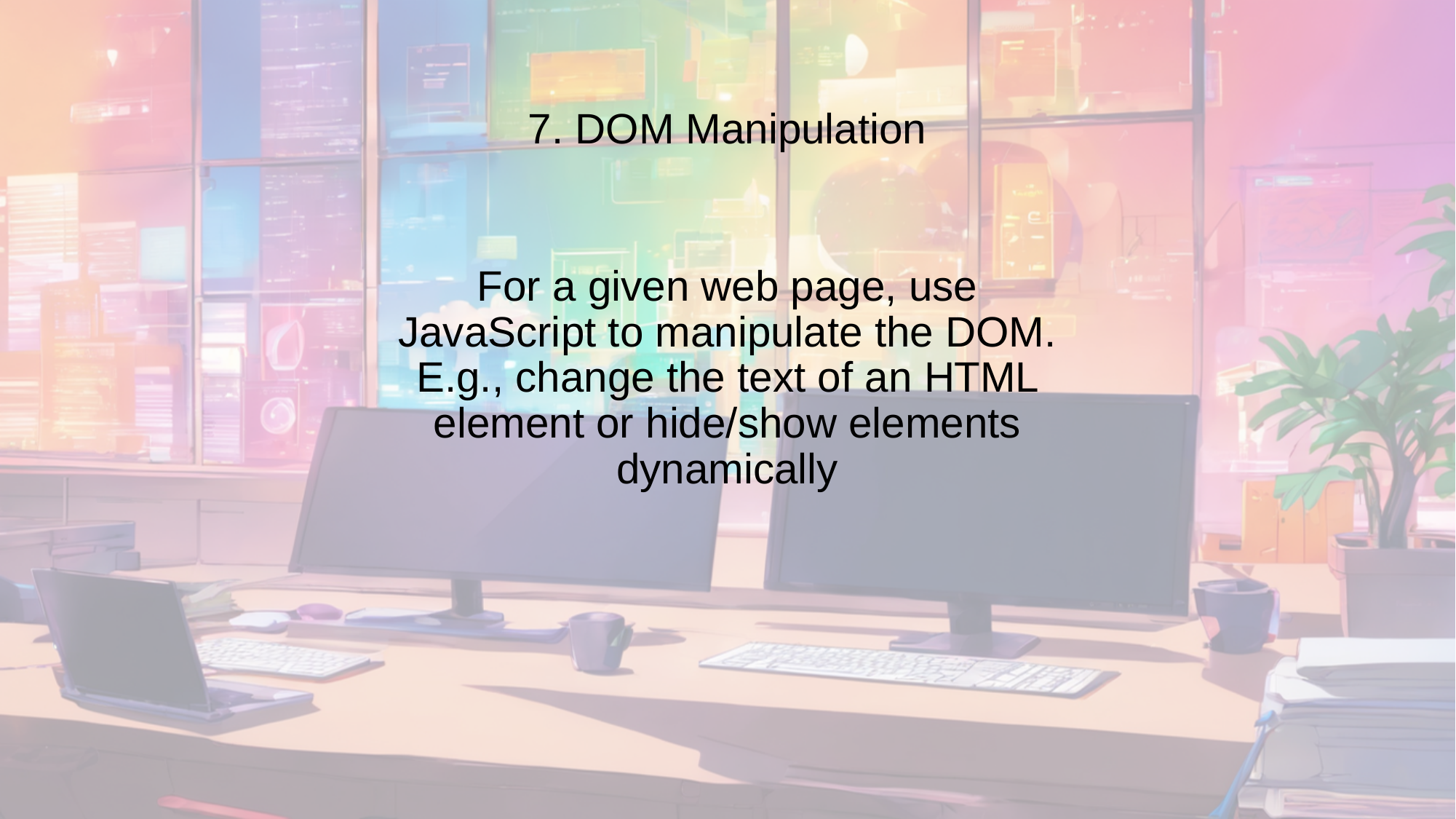

# 7. DOM Manipulation
For a given web page, use JavaScript to manipulate the DOM. E.g., change the text of an HTML element or hide/show elements dynamically